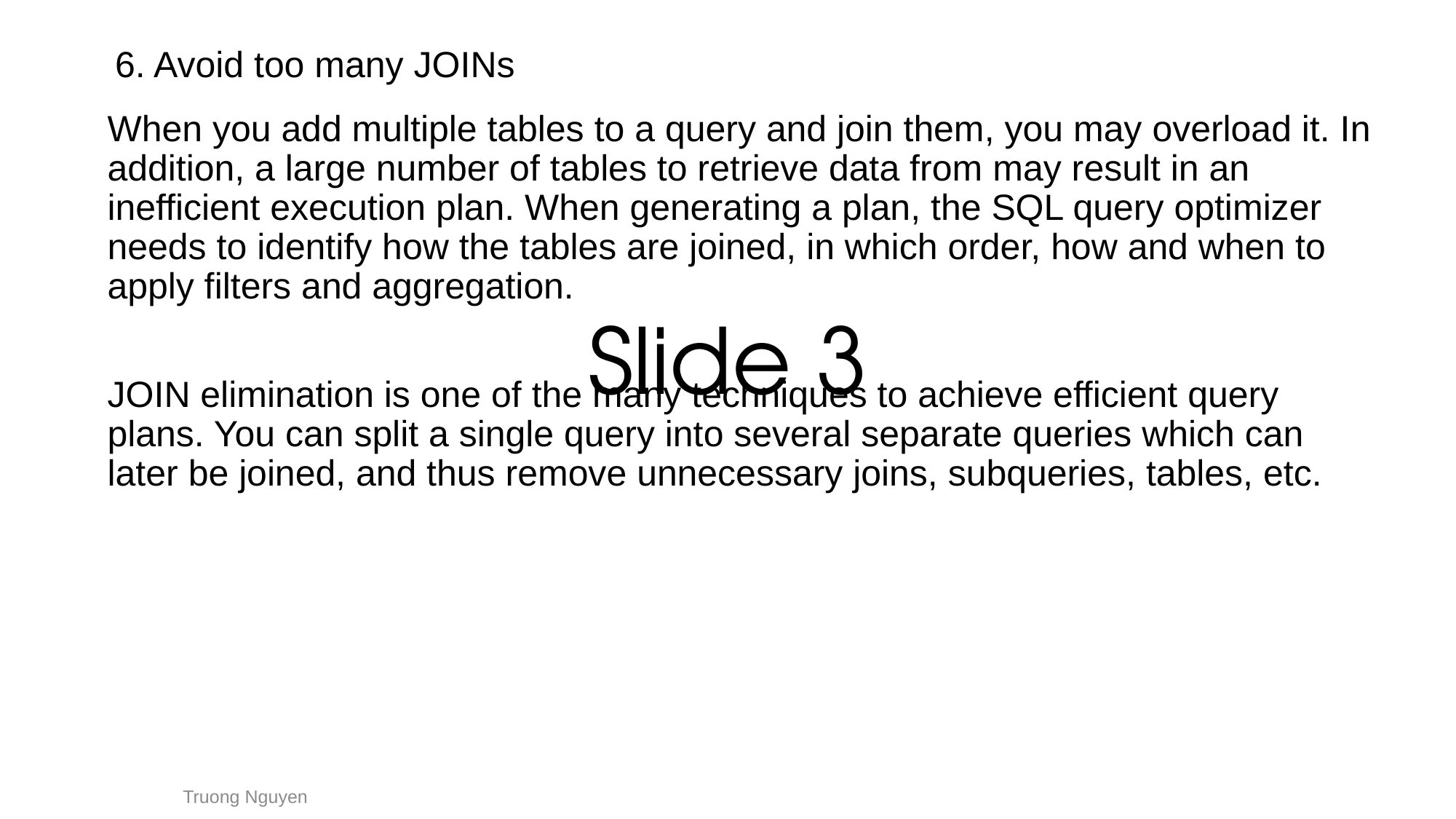

6. Avoid too many JOINs
When you add multiple tables to a query and join them, you may overload it. In addition, a large number of tables to retrieve data from may result in an inefficient execution plan. When generating a plan, the SQL query optimizer needs to identify how the tables are joined, in which order, how and when to apply filters and aggregation.

JOIN elimination is one of the many techniques to achieve efficient query plans. You can split a single query into several separate queries which can later be joined, and thus remove unnecessary joins, subqueries, tables, etc.
# Slide 3
Truong Nguyen
5